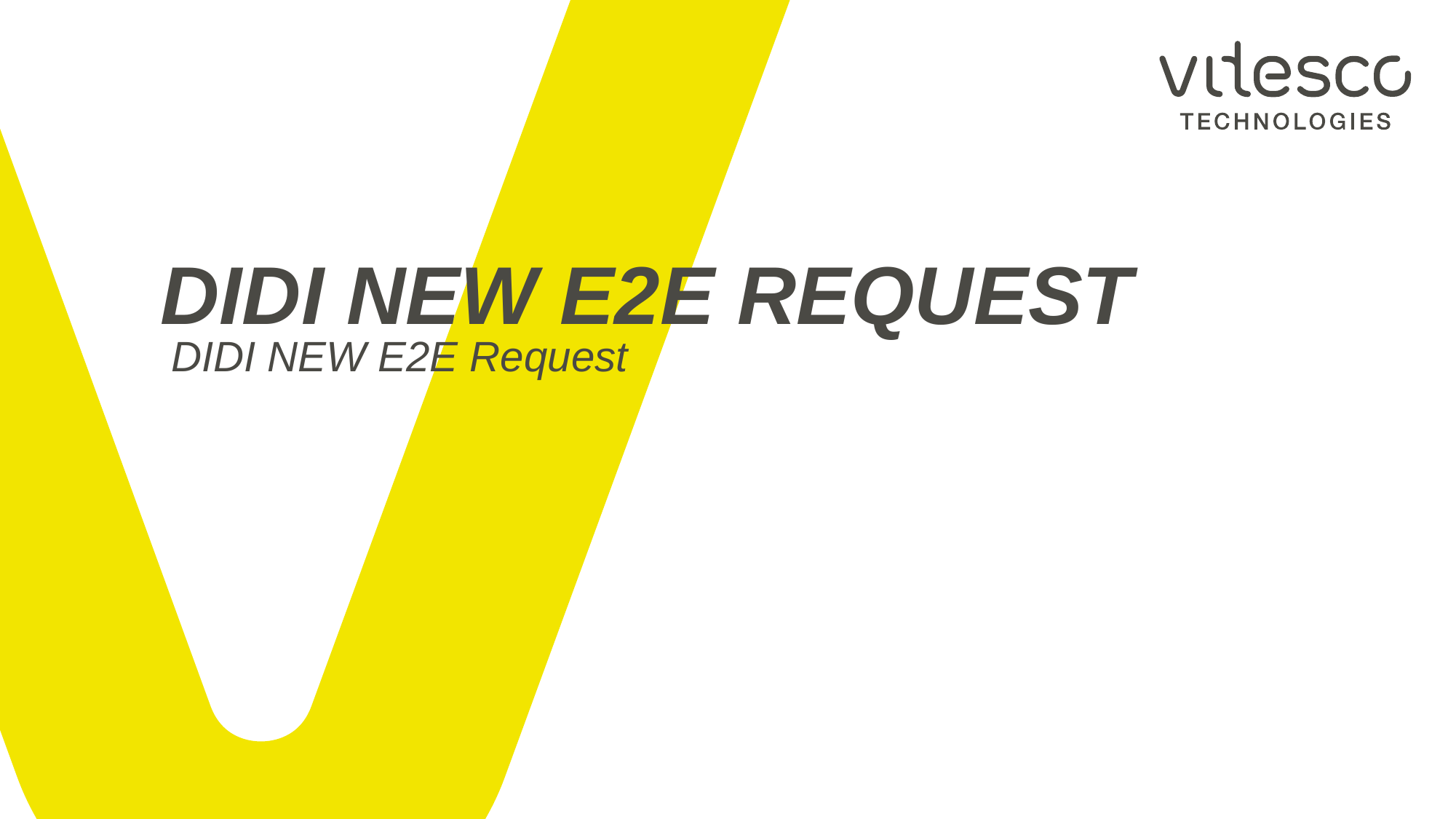

# DIDI NEW E2E Request
DIDI NEW E2E Request